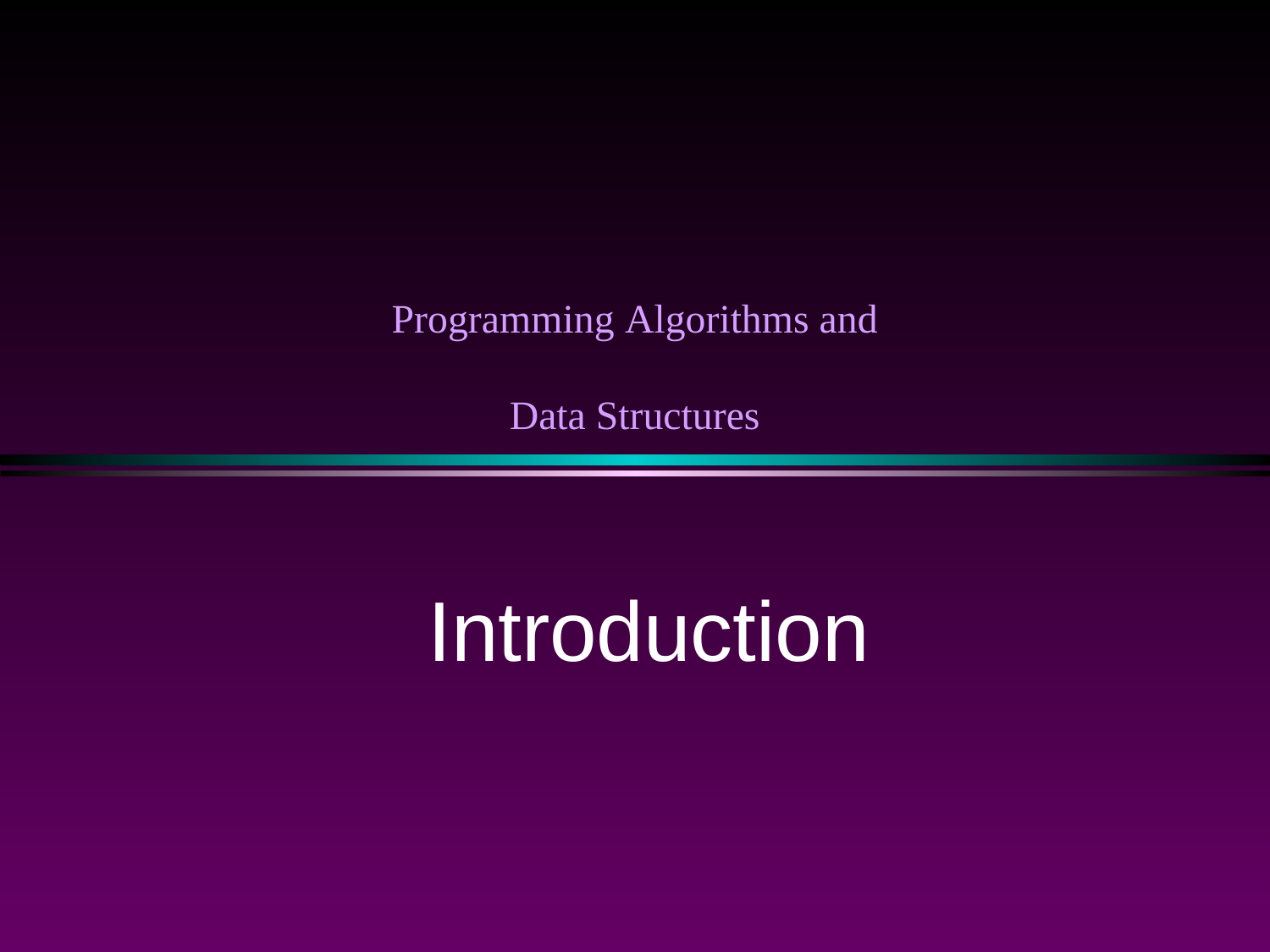

# Programming Algorithms and Data Structures
Introduction